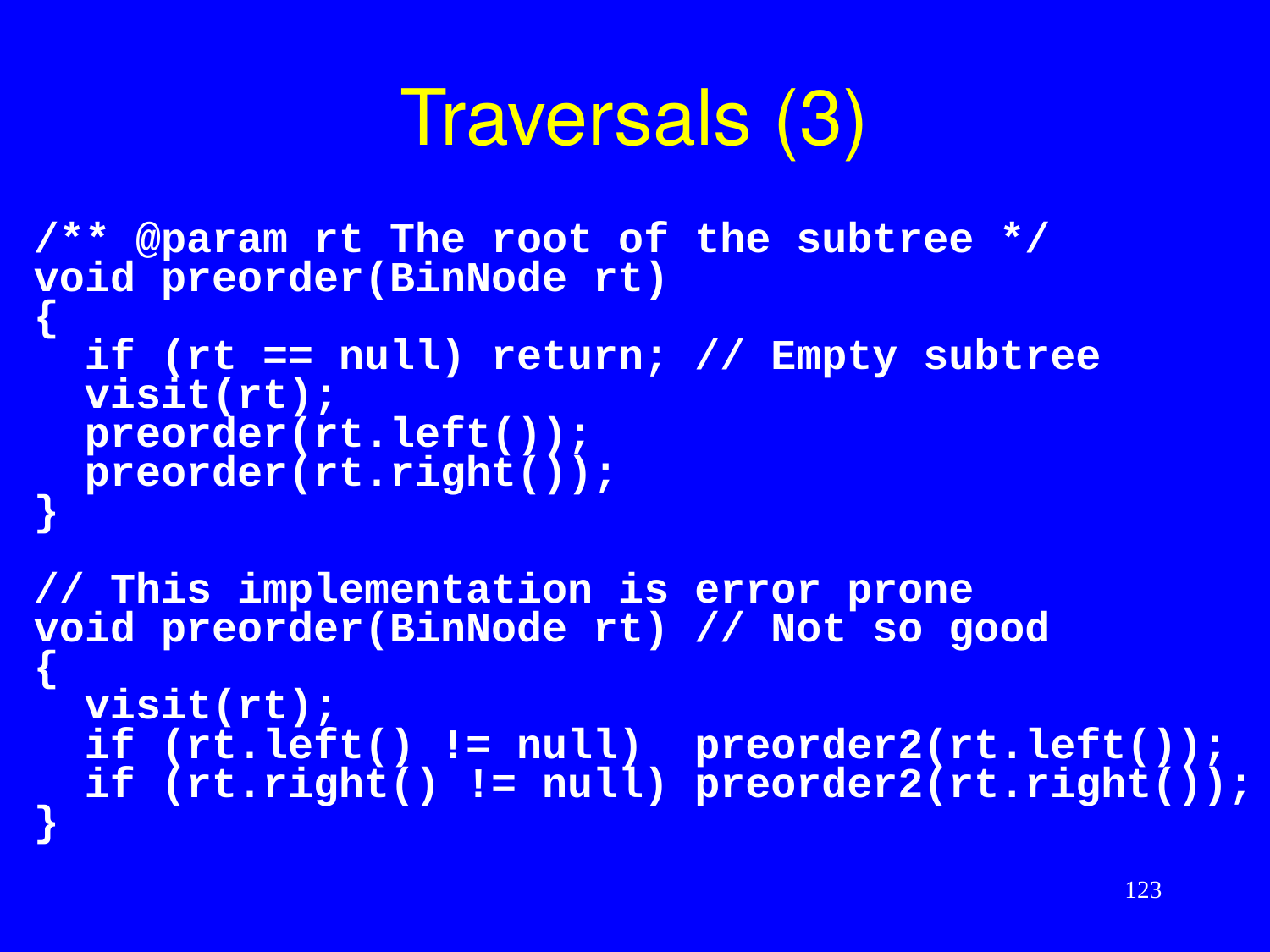

# Traversals (3)
/** @param rt The root of the subtree */
void preorder(BinNode rt)
{
  if (rt == null) return; // Empty subtree
  visit(rt);
  preorder(rt.left());
  preorder(rt.right());
}

// This implementation is error prone
void preorder(BinNode rt) // Not so good
{
  visit(rt);
  if (rt.left() != null)  preorder2(rt.left());
  if (rt.right() != null) preorder2(rt.right());
}
123